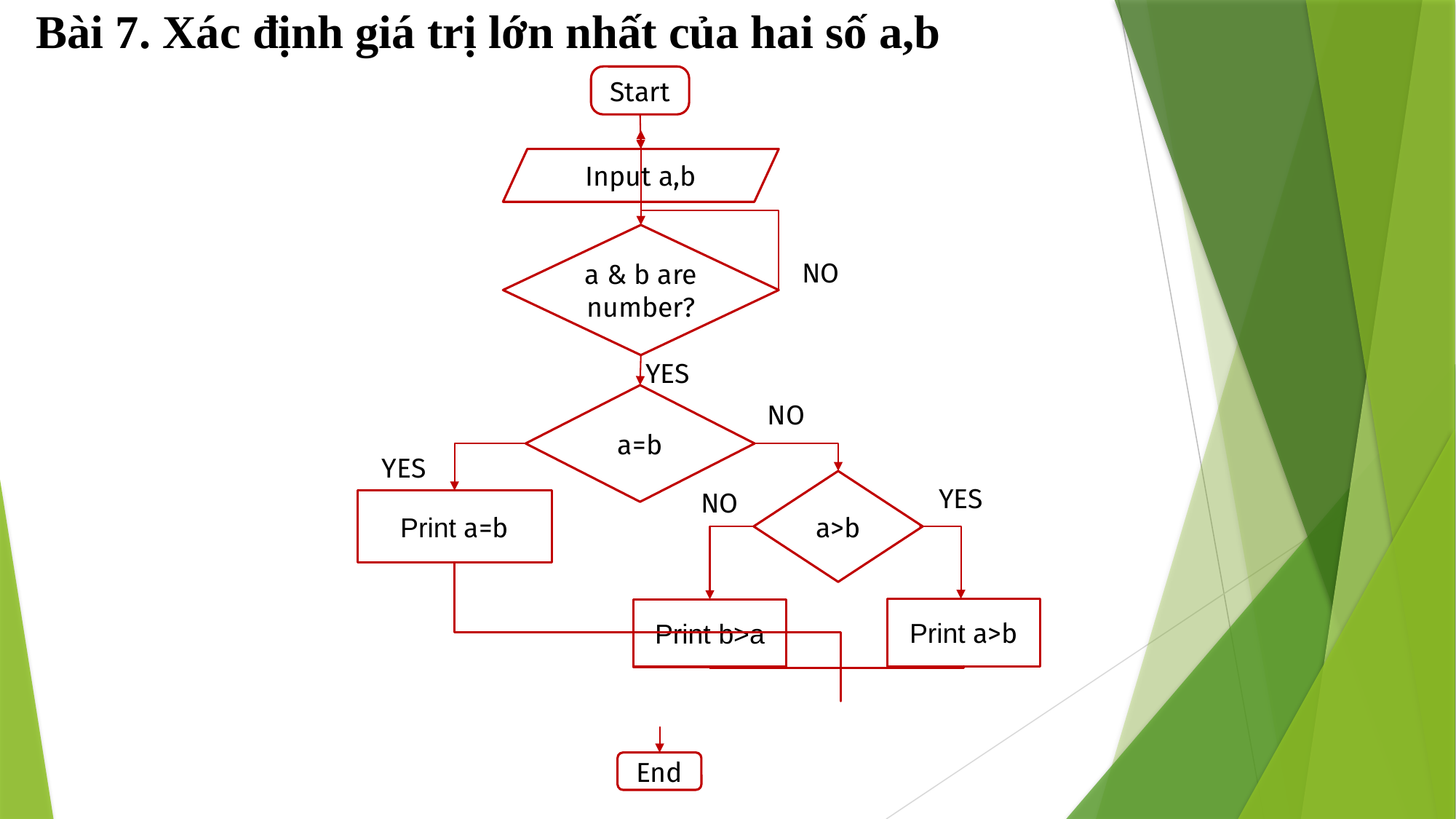

Bài 7. Xác định giá trị lớn nhất của hai số a,b
Start
NO
YES
NO
YES
YES
NO
Print a=b
End
a & b are number?
a=b
Input a,b
a>b
Print a>b
Print b>a